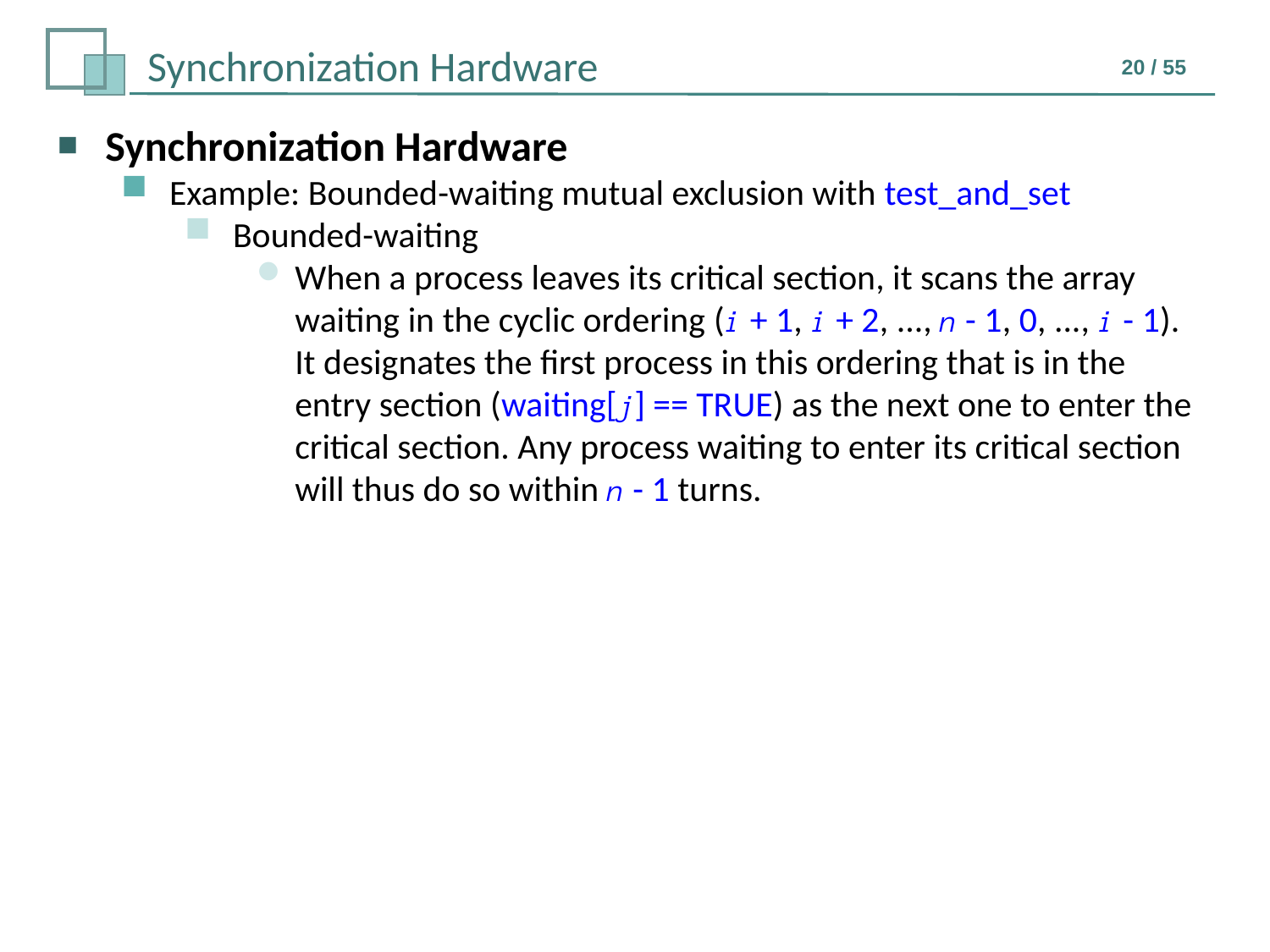

Synchronization Hardware
Example: Bounded-waiting mutual exclusion with test_and_set
Bounded-waiting
When a process leaves its critical section, it scans the array waiting in the cyclic ordering (i + 1, i + 2, ..., n - 1, 0, ..., i - 1). It designates the first process in this ordering that is in the entry section (waiting[j] == TRUE) as the next one to enter the critical section. Any process waiting to enter its critical section will thus do so within n - 1 turns.